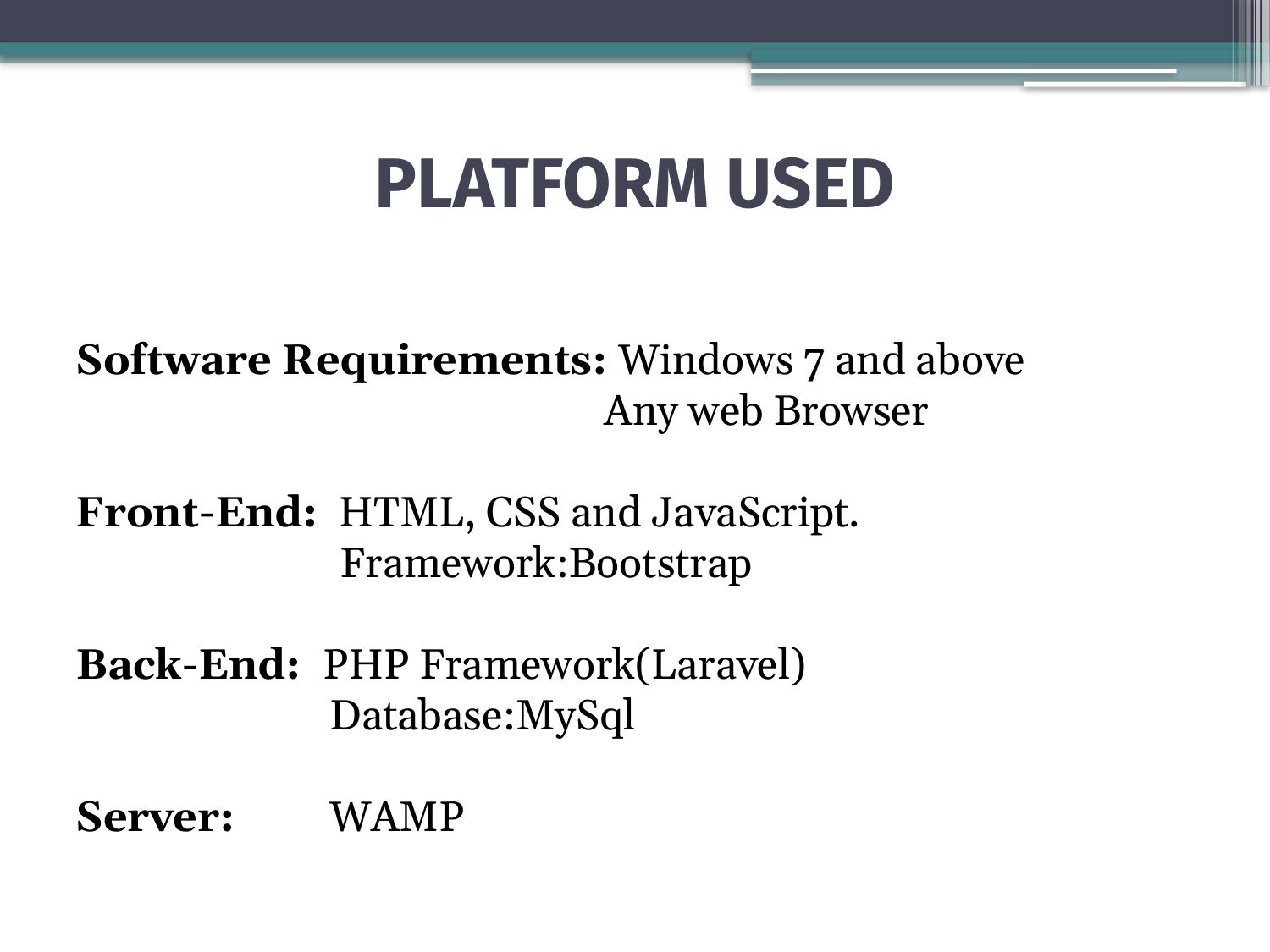

# PLATFORM USED

Software Requirements: Windows 7 and above
				  Any web Browser

Front-End:  HTML, CSS and JavaScript.
		 Framework:Bootstrap

Back-End:  PHP Framework(Laravel)
		Database:MySql

Server:  	WAMP